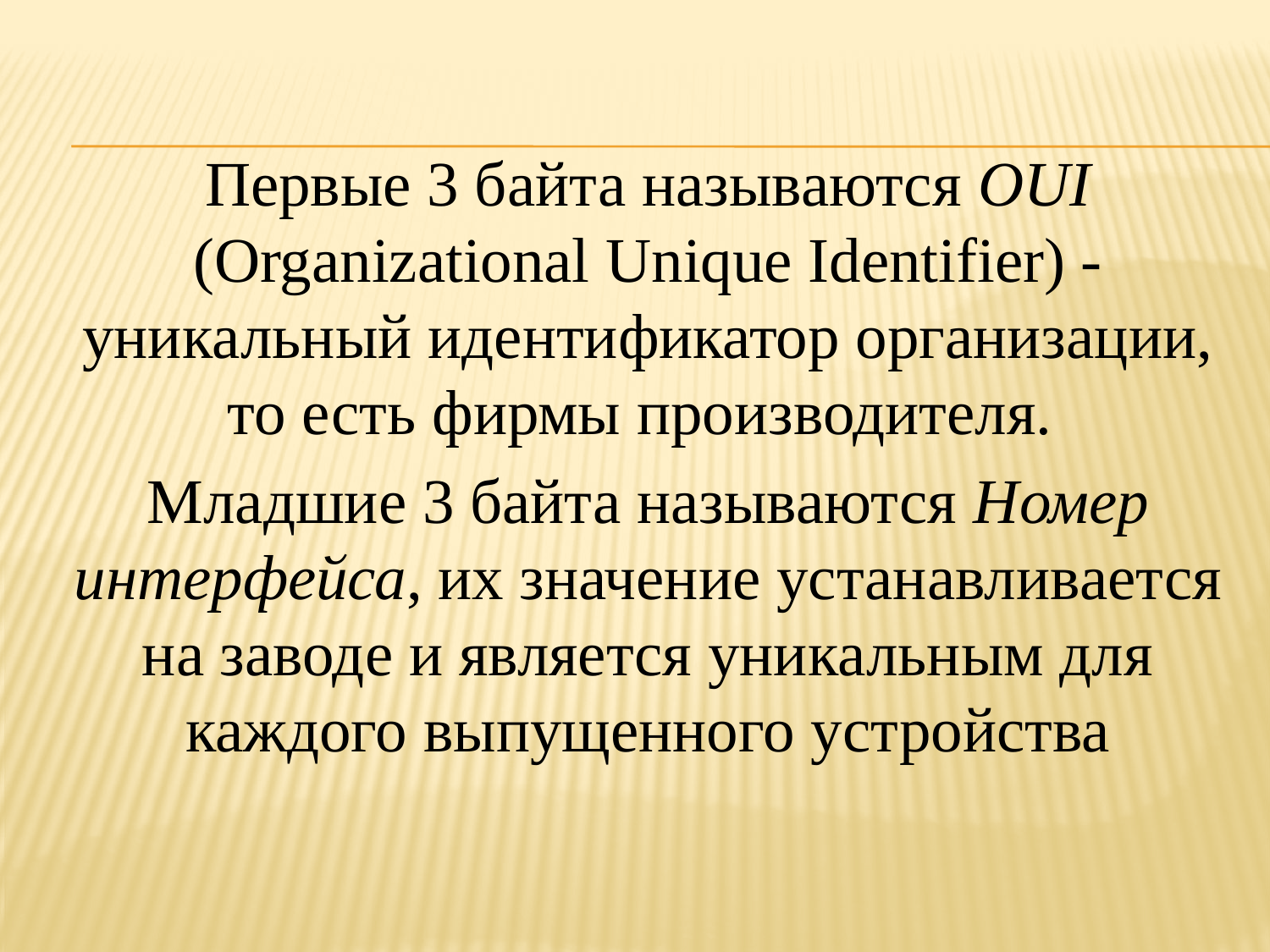

Первые 3 байта называются OUI (Organizational Unique Identifier) - уникальный идентификатор организации, то есть фирмы производителя.
Младшие 3 байта называются Номер интерфейса, их значение устанавливается на заводе и является уникальным для каждого выпущенного устройства